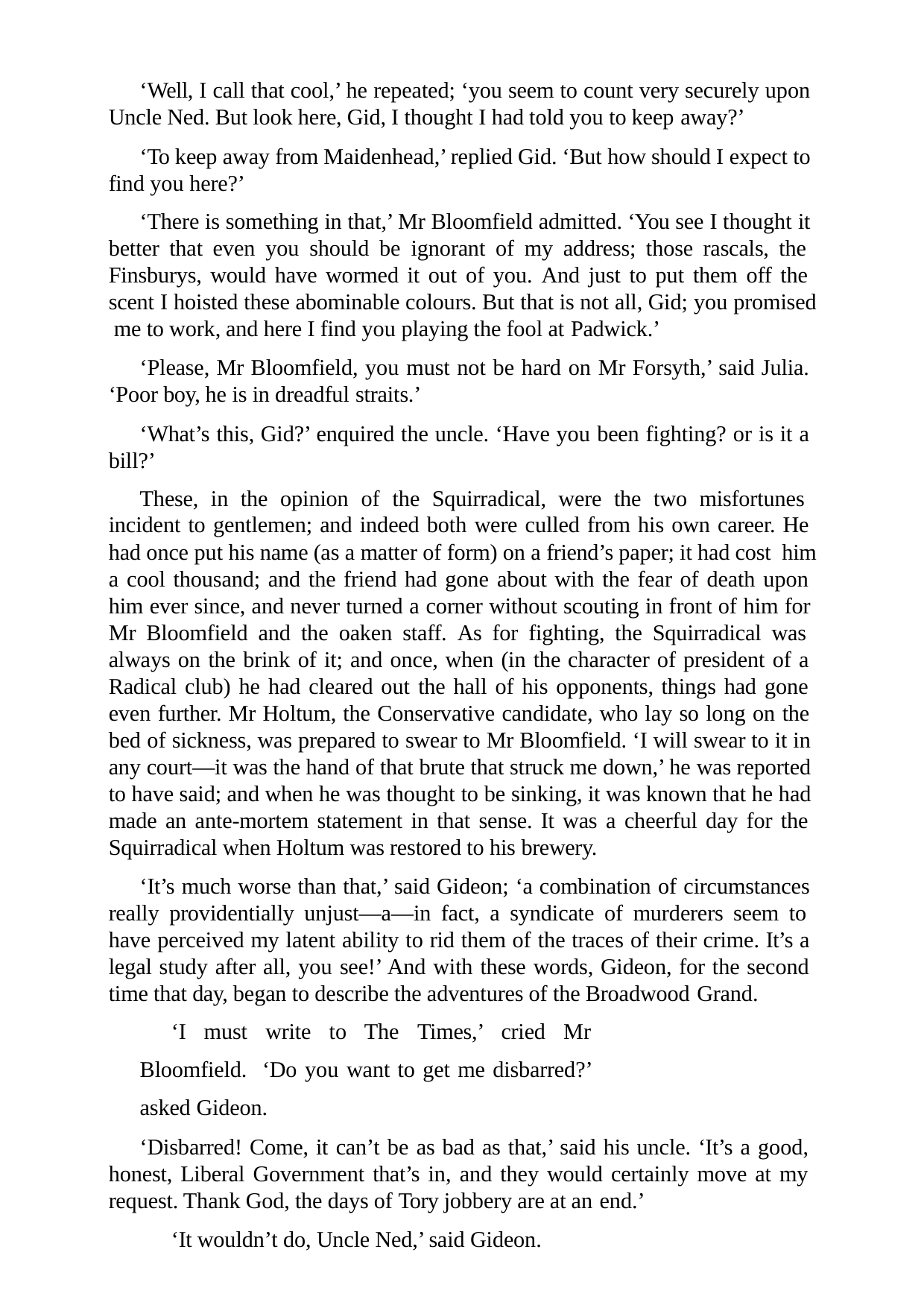

‘Well, I call that cool,’ he repeated; ‘you seem to count very securely upon  Uncle Ned. But look here, Gid, I thought I had told you to keep away?’
‘To keep away from Maidenhead,’ replied Gid. ‘But how should I expect to  find you here?’
‘There is something in that,’ Mr Bloomfield admitted. ‘You see I thought it  better that even you should be ignorant of my address; those rascals, the  Finsburys, would have wormed it out of you. And just to put them off the  scent I hoisted these abominable colours. But that is not all, Gid; you promised  me to work, and here I find you playing the fool at Padwick.’
‘Please, Mr Bloomfield, you must not be hard on Mr Forsyth,’ said Julia.  ‘Poor boy, he is in dreadful straits.’
‘What’s this, Gid?’ enquired the uncle. ‘Have you been fighting? or is it a  bill?’
These, in the opinion of the Squirradical, were the two misfortunes  incident to gentlemen; and indeed both were culled from his own career. He  had once put his name (as a matter of form) on a friend’s paper; it had cost  him a cool thousand; and the friend had gone about with the fear of death upon  him ever since, and never turned a corner without scouting in front of him for  Mr Bloomfield and the oaken staff. As for fighting, the Squirradical was  always on the brink of it; and once, when (in the character of president of a  Radical club) he had cleared out the hall of his opponents, things had gone  even further. Mr Holtum, the Conservative candidate, who lay so long on the  bed of sickness, was prepared to swear to Mr Bloomfield. ‘I will swear to it in  any court—it was the hand of that brute that struck me down,’ he was reported  to have said; and when he was thought to be sinking, it was known that he had  made an ante-mortem statement in that sense. It was a cheerful day for the  Squirradical when Holtum was restored to his brewery.
‘It’s much worse than that,’ said Gideon; ‘a combination of circumstances  really providentially unjust—a—in fact, a syndicate of murderers seem to  have perceived my latent ability to rid them of the traces of their crime. It’s a  legal study after all, you see!’ And with these words, Gideon, for the second  time that day, began to describe the adventures of the Broadwood Grand.
‘I must write to The Times,’ cried Mr Bloomfield.  ‘Do you want to get me disbarred?’ asked Gideon.
‘Disbarred! Come, it can’t be as bad as that,’ said his uncle. ‘It’s a good,  honest, Liberal Government that’s in, and they would certainly move at my  request. Thank God, the days of Tory jobbery are at an end.’
‘It wouldn’t do, Uncle Ned,’ said Gideon.